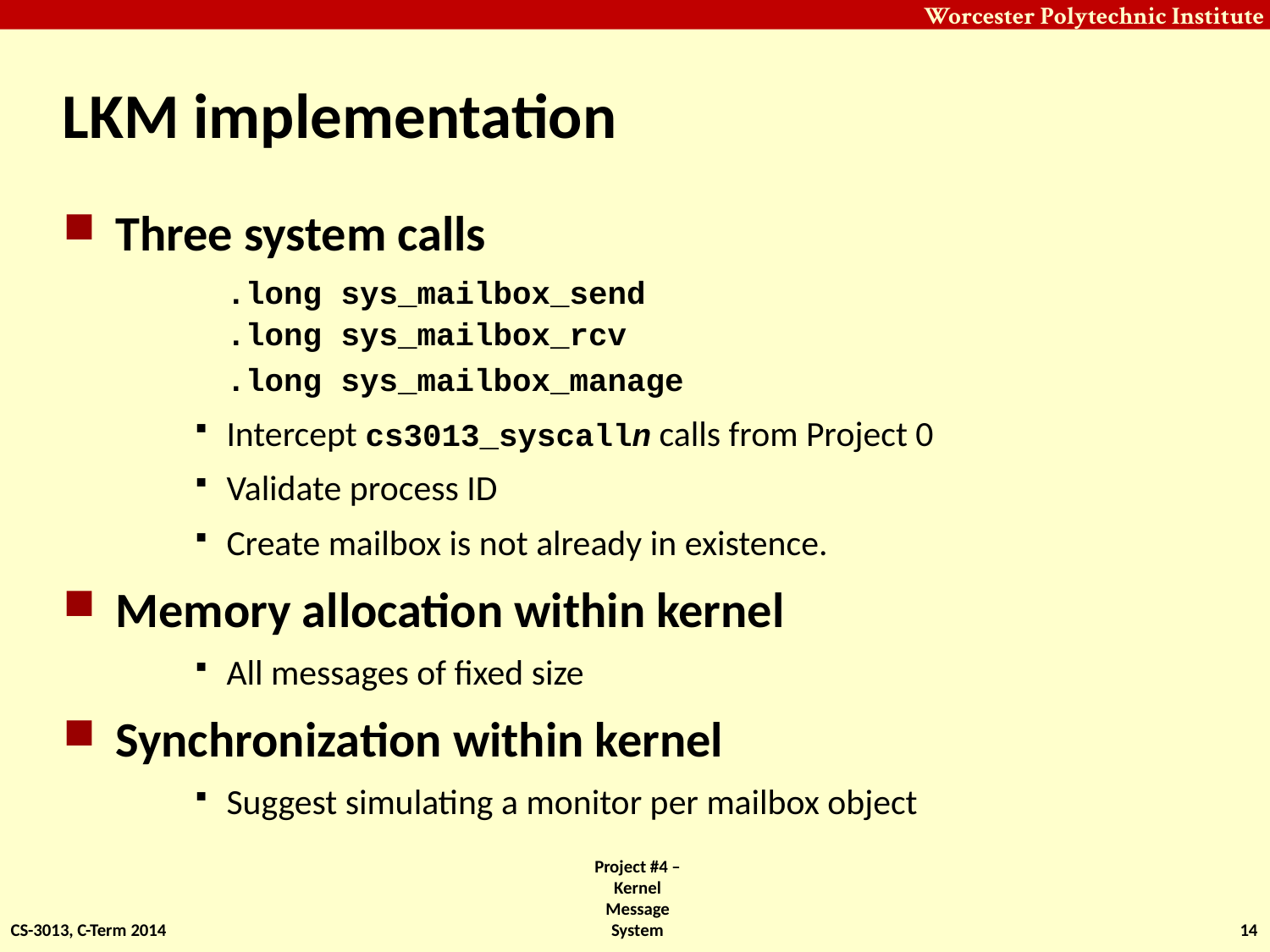

# LKM implementation
Three system calls
	.long sys_mailbox_send
.long sys_mailbox_rcv
.long sys_mailbox_manage
Intercept cs3013_syscalln calls from Project 0
Validate process ID
Create mailbox is not already in existence.
Memory allocation within kernel
All messages of fixed size
Synchronization within kernel
Suggest simulating a monitor per mailbox object
CS-3013, C-Term 2014
Project #4 – Kernel Message System
14